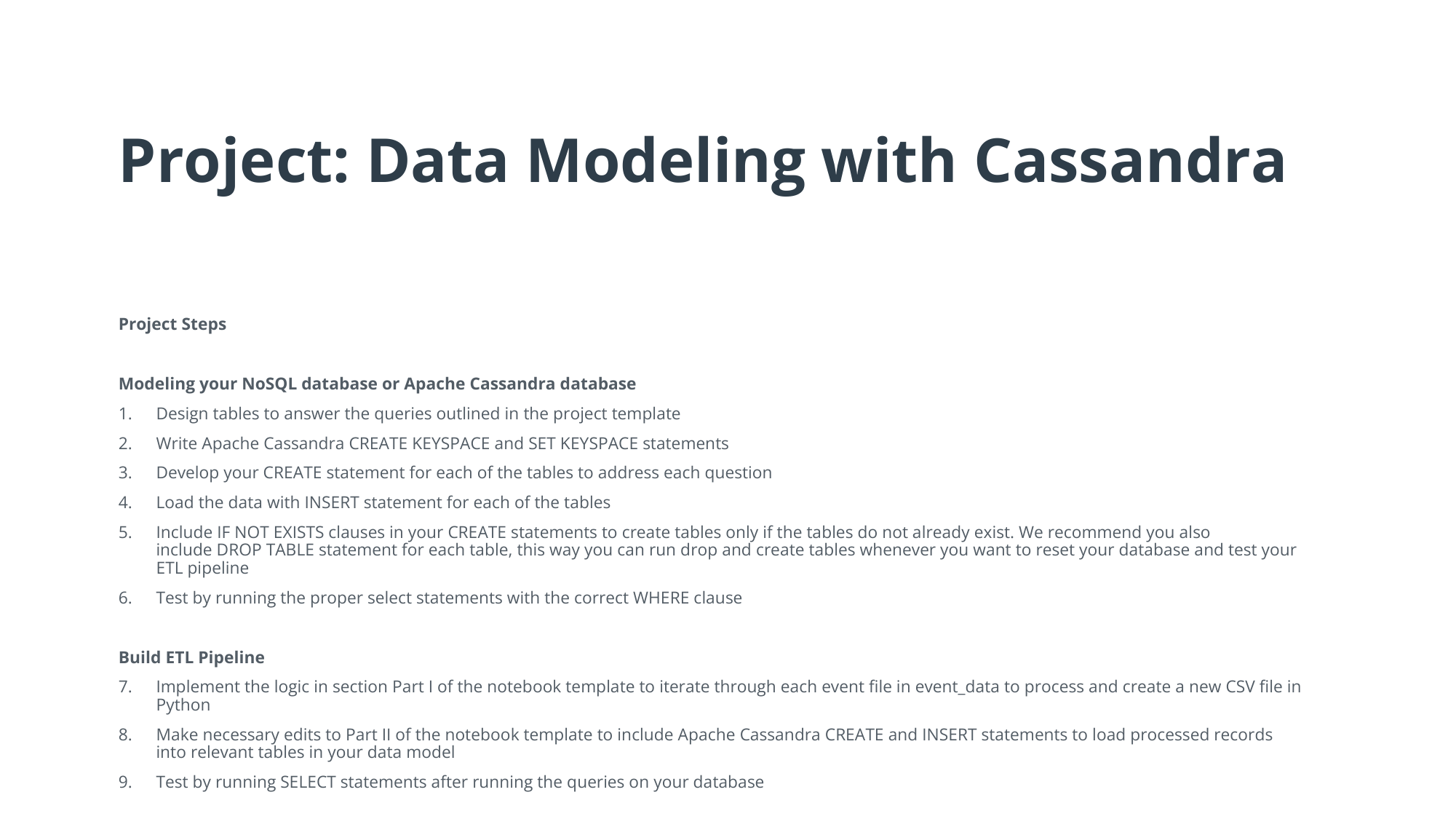

# Project: Data Modeling with Cassandra
Project Steps

Modeling your NoSQL database or Apache Cassandra database
Design tables to answer the queries outlined in the project template
Write Apache Cassandra CREATE KEYSPACE and SET KEYSPACE statements
Develop your CREATE statement for each of the tables to address each question
Load the data with INSERT statement for each of the tables
Include IF NOT EXISTS clauses in your CREATE statements to create tables only if the tables do not already exist. We recommend you also include DROP TABLE statement for each table, this way you can run drop and create tables whenever you want to reset your database and test your ETL pipeline
Test by running the proper select statements with the correct WHERE clause

Build ETL Pipeline
Implement the logic in section Part I of the notebook template to iterate through each event file in event_data to process and create a new CSV file in Python
Make necessary edits to Part II of the notebook template to include Apache Cassandra CREATE and INSERT statements to load processed records into relevant tables in your data model
Test by running SELECT statements after running the queries on your database